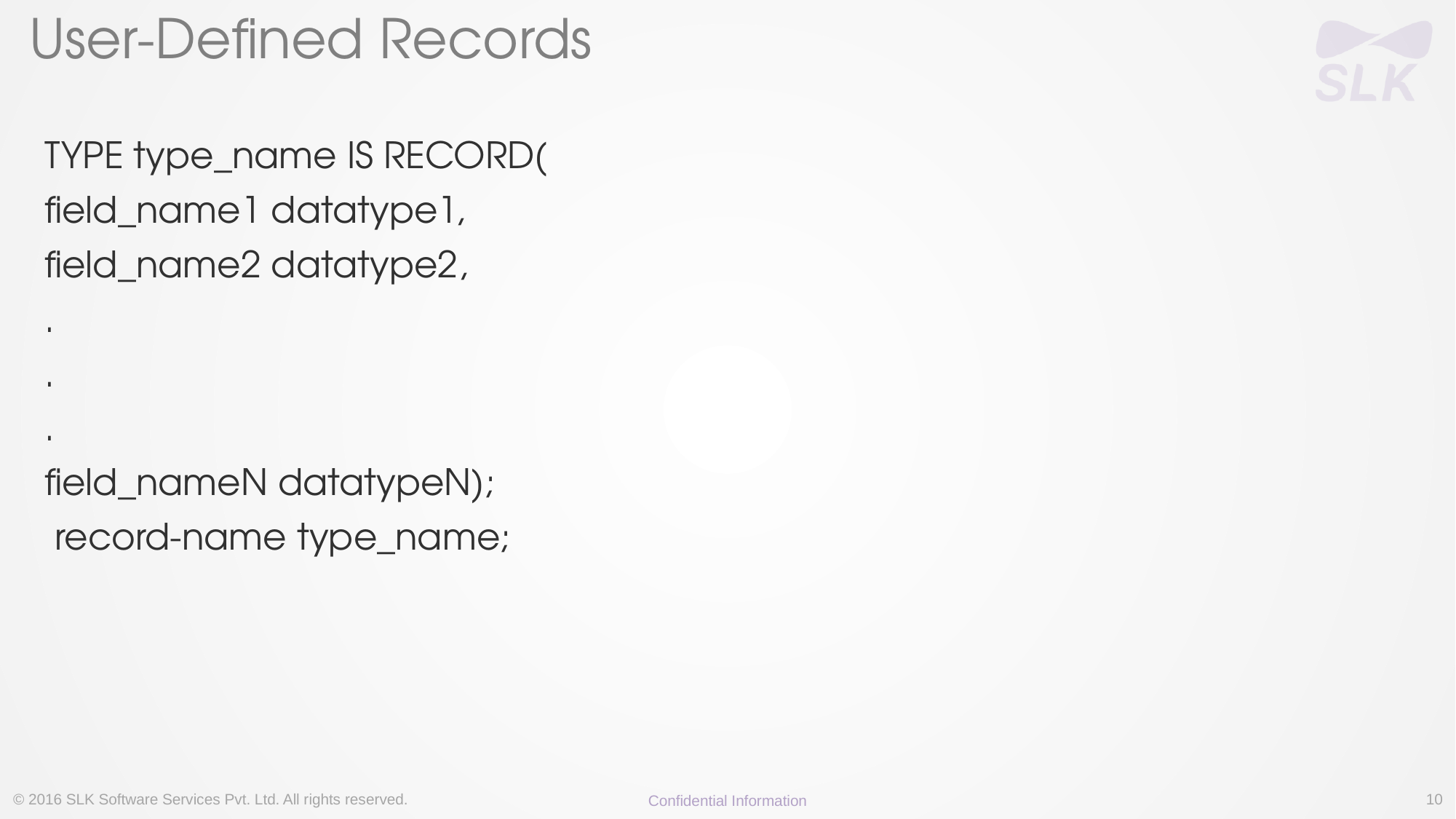

# User-Defined Records
TYPE type_name IS RECORD(
field_name1 datatype1,
field_name2 datatype2,
.
.
.
field_nameN datatypeN);
 record-name type_name;